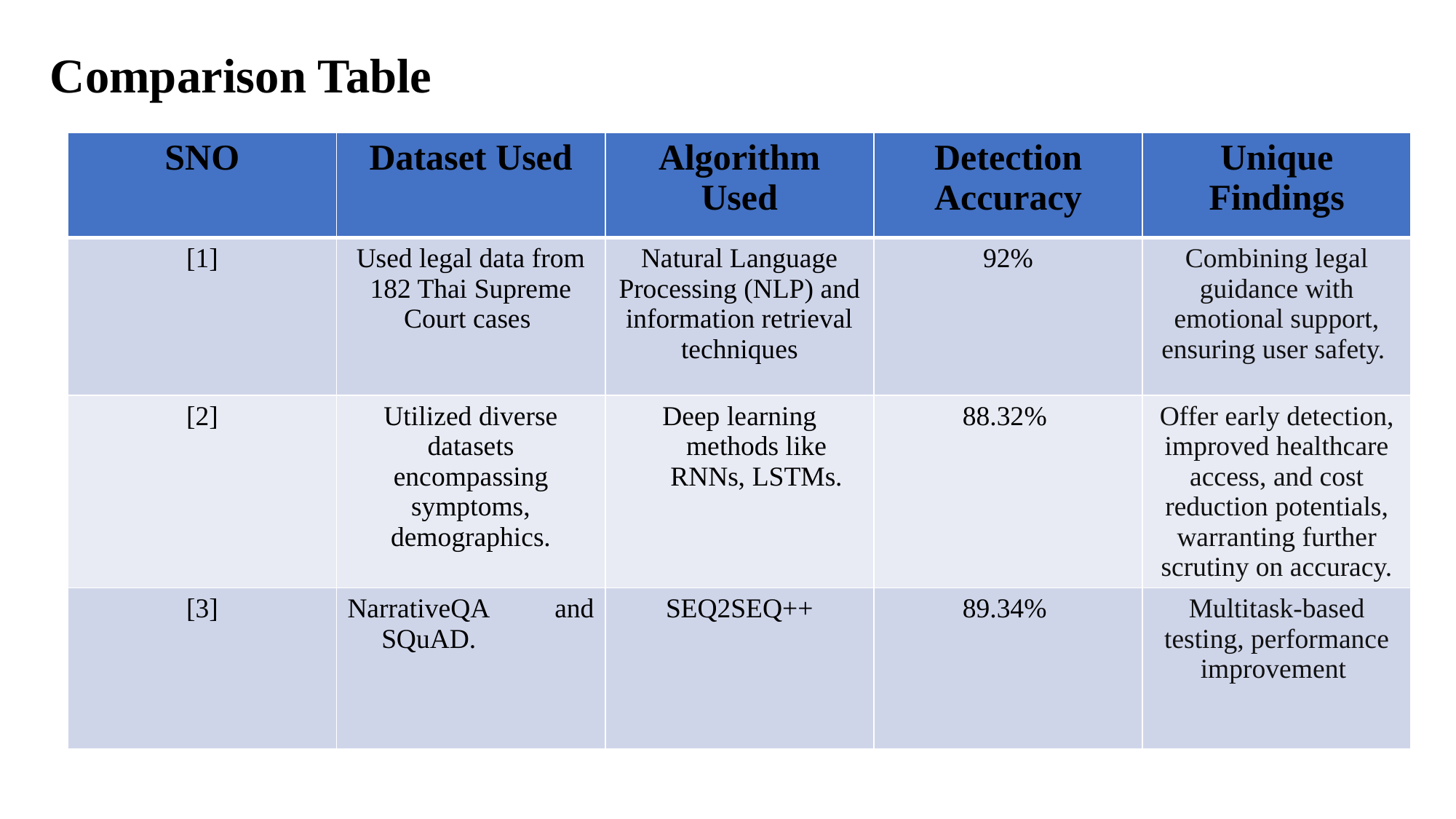

# Comparison Table
| SNO | Dataset Used | Algorithm Used | Detection Accuracy | Unique Findings |
| --- | --- | --- | --- | --- |
| [1] | Used legal data from 182 Thai Supreme Court cases | Natural Language Processing (NLP) and information retrieval techniques | 92% | Combining legal guidance with emotional support, ensuring user safety. |
| [2] | Utilized diverse datasets encompassing symptoms, demographics. | Deep learning methods like RNNs, LSTMs. | 88.32% | Offer early detection, improved healthcare access, and cost reduction potentials, warranting further scrutiny on accuracy. |
| [3] | NarrativeQA and SQuAD. | SEQ2SEQ++ | 89.34% | Multitask-based testing, performance improvement |